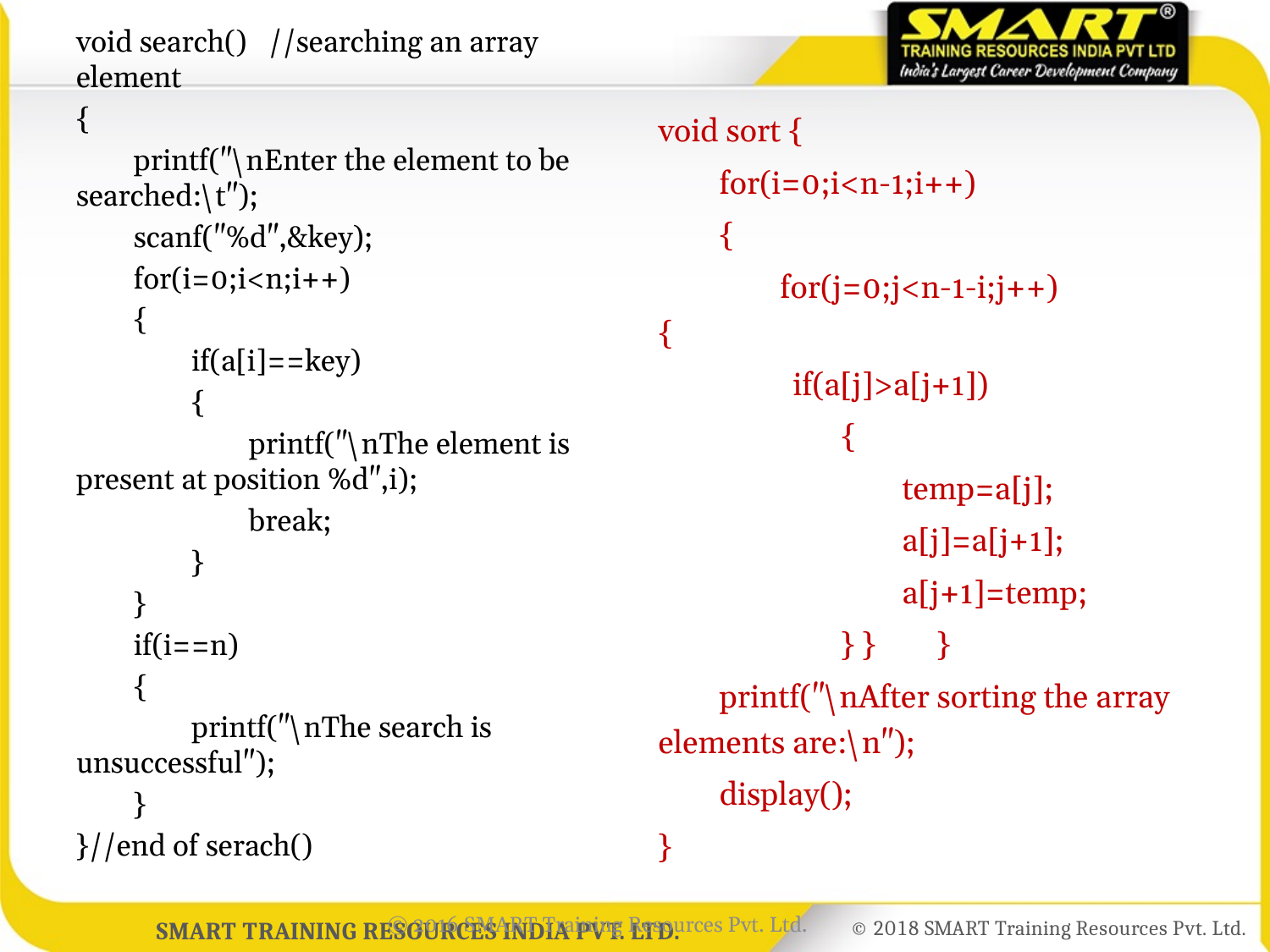

void search()   //searching an array element
{
        printf("\nEnter the element to be searched:\t");
        scanf("%d",&key);
        for(i=0;i<n;i++)
        {
                if(a[i]==key)
                {
                        printf("\nThe element is present at position %d",i);
                        break;
                }
        }
        if(i==n)
        {
                printf("\nThe search is unsuccessful");
        }
}//end of serach()

void sort {
        for(i=0;i<n-1;i++)
        {
                for(j=0;j<n-1-i;j++)                 {
	 if(a[j]>a[j+1])
                        {
                                temp=a[j];
                                a[j]=a[j+1];
                                a[j+1]=temp;
                        } }        }
        printf("\nAfter sorting the array elements are:\n");
        display();
}
© 2016 SMART Training Resources Pvt. Ltd.